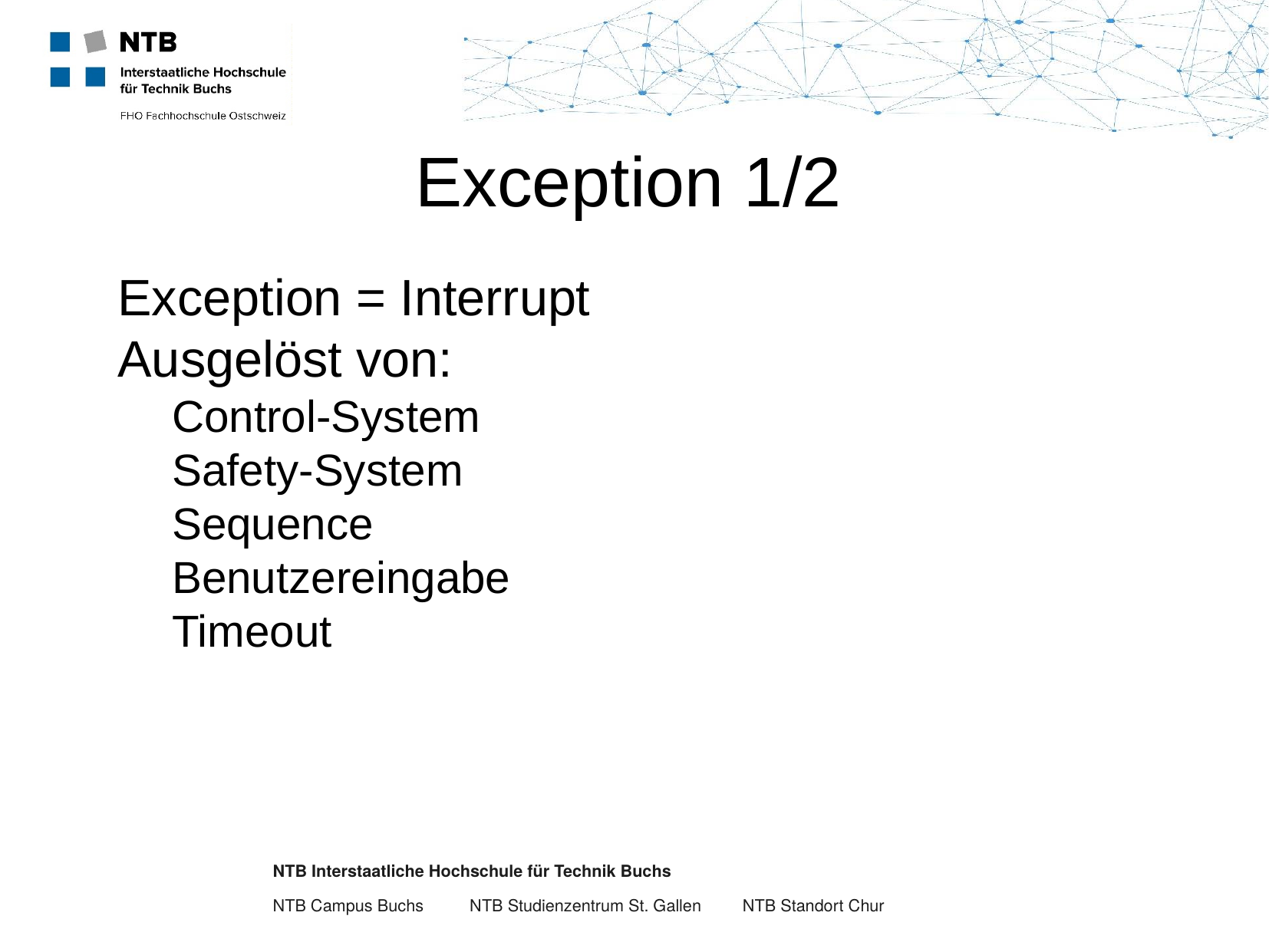

Exception 1/2
Exception = Interrupt
Ausgelöst von:
Control-System
Safety-System
Sequence
Benutzereingabe
Timeout